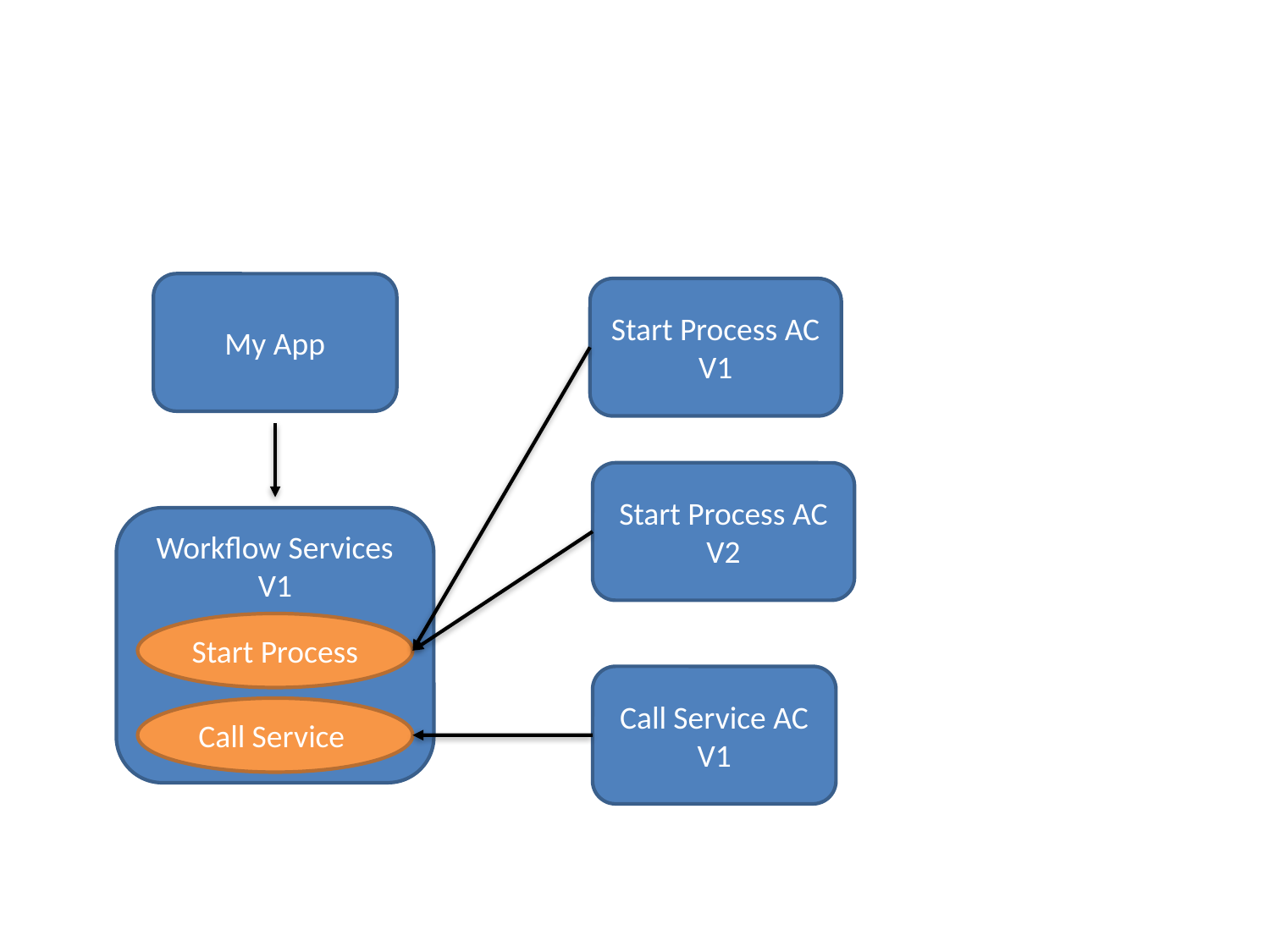

My App
Start Process AC
V1
Start Process AC
V2
Workflow Services
V1
Start Process
Call Service AC
V1
Call Service